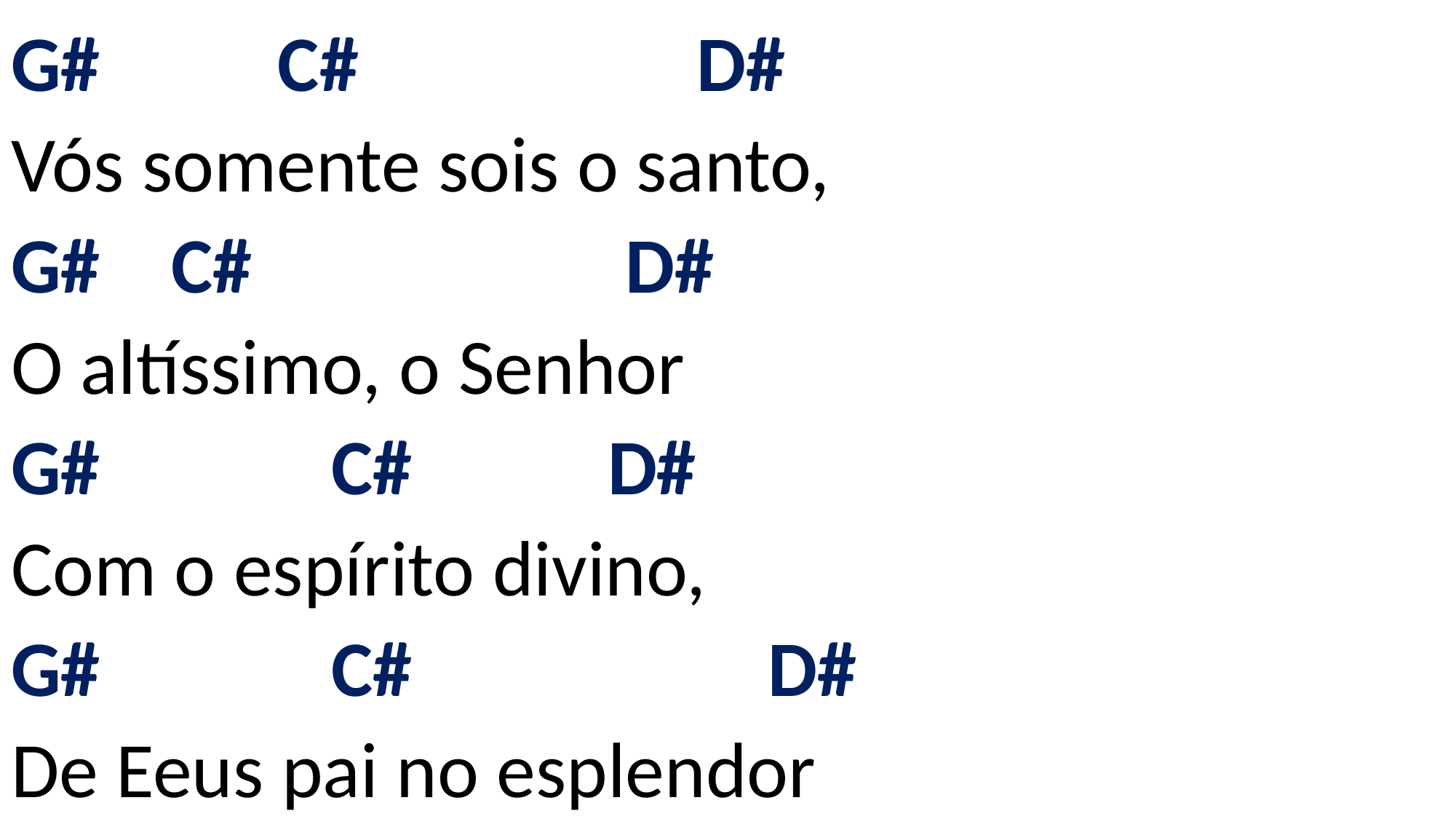

# G#          C#                   D# Vós somente sois o santo, G#    C#                     D# O altíssimo, o Senhor G#             C#           D# Com o espírito divino, G#             C#                    D# De Eeus pai no esplendor